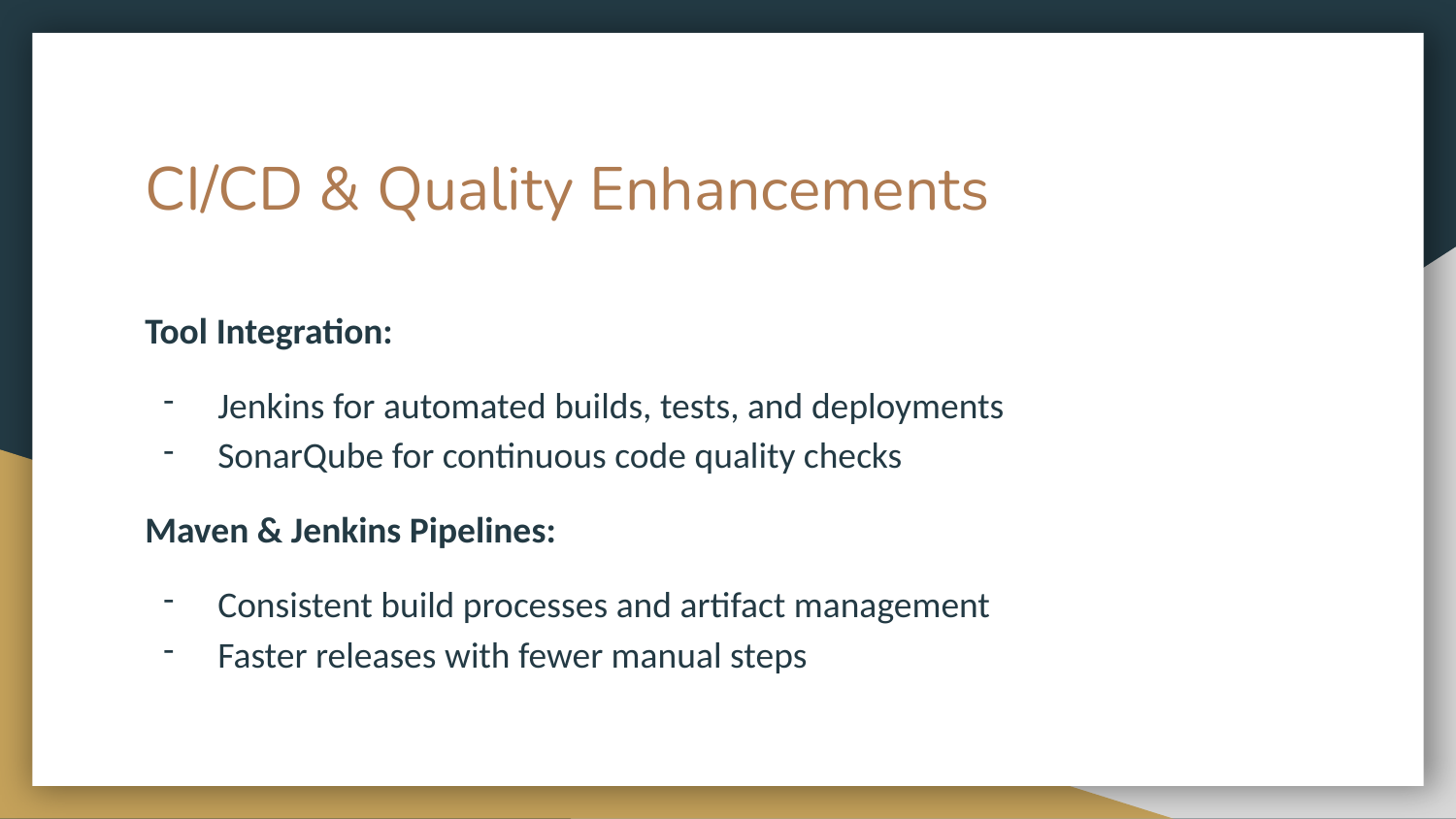

# CI/CD & Quality Enhancements
Tool Integration:
Jenkins for automated builds, tests, and deployments
SonarQube for continuous code quality checks
Maven & Jenkins Pipelines:
Consistent build processes and artifact management
Faster releases with fewer manual steps